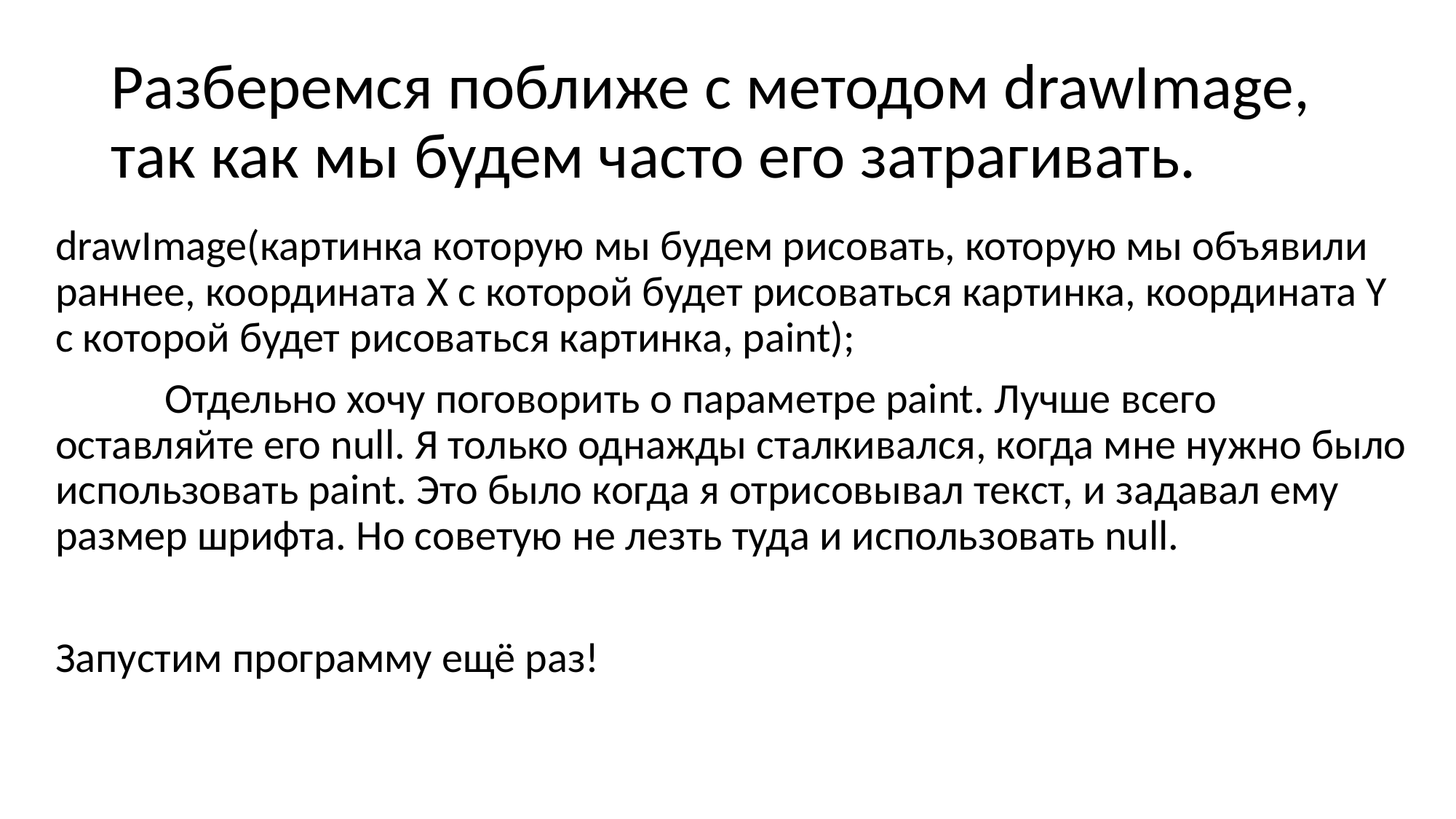

# Разберемся поближе с методом drawImage, так как мы будем часто его затрагивать.
drawImage(картинка которую мы будем рисовать, которую мы объявили раннее, координата X с которой будет рисоваться картинка, координата Y с которой будет рисоваться картинка, paint);
	Отдельно хочу поговорить о параметре paint. Лучше всего оставляйте его null. Я только однажды сталкивался, когда мне нужно было использовать paint. Это было когда я отрисовывал текст, и задавал ему размер шрифта. Но советую не лезть туда и использовать null.

Запустим программу ещё раз!